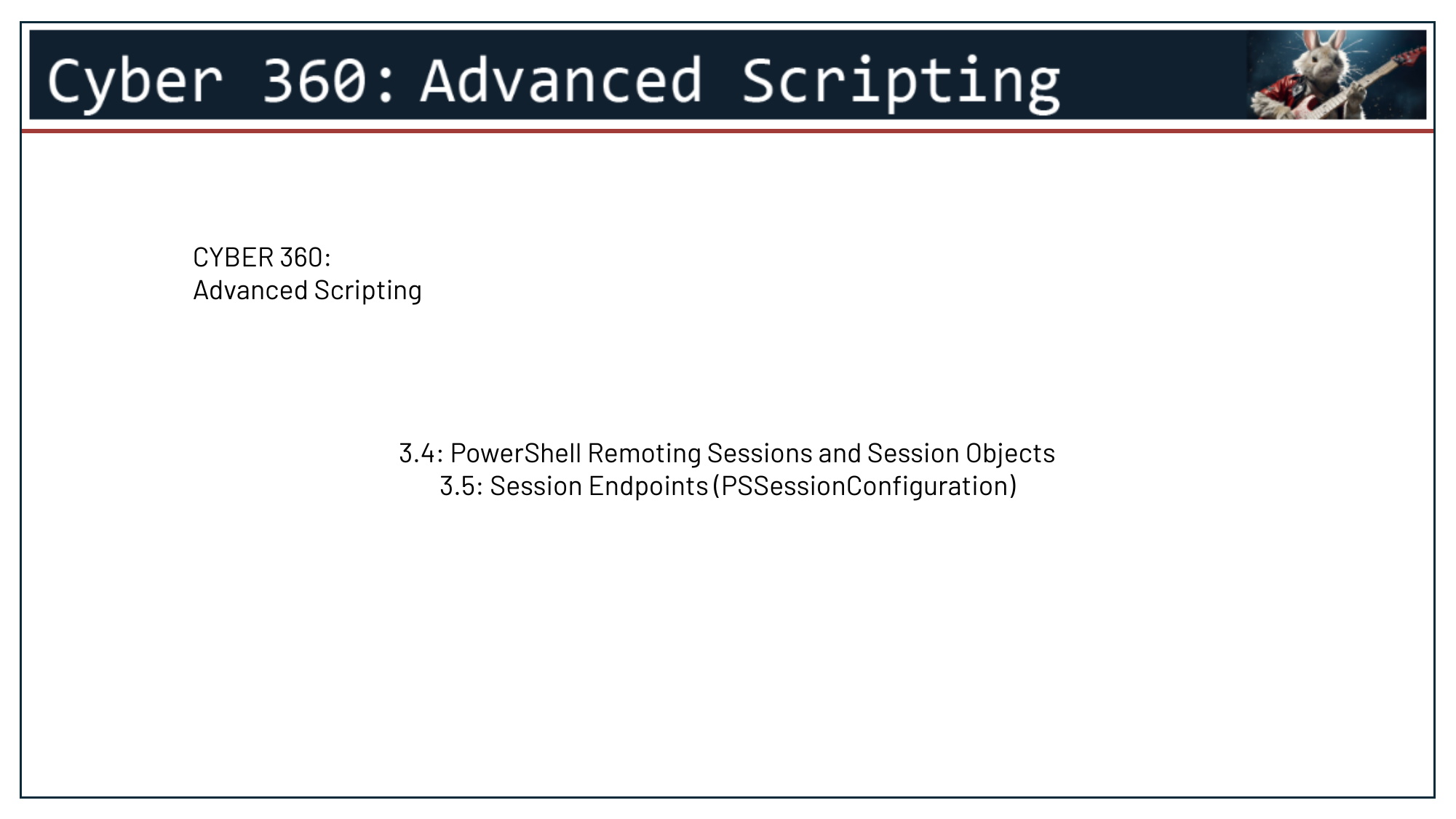

CYBER 360:
Advanced Scripting
3.4: PowerShell Remoting Sessions and Session Objects
3.5: Session Endpoints (PSSessionConfiguration)